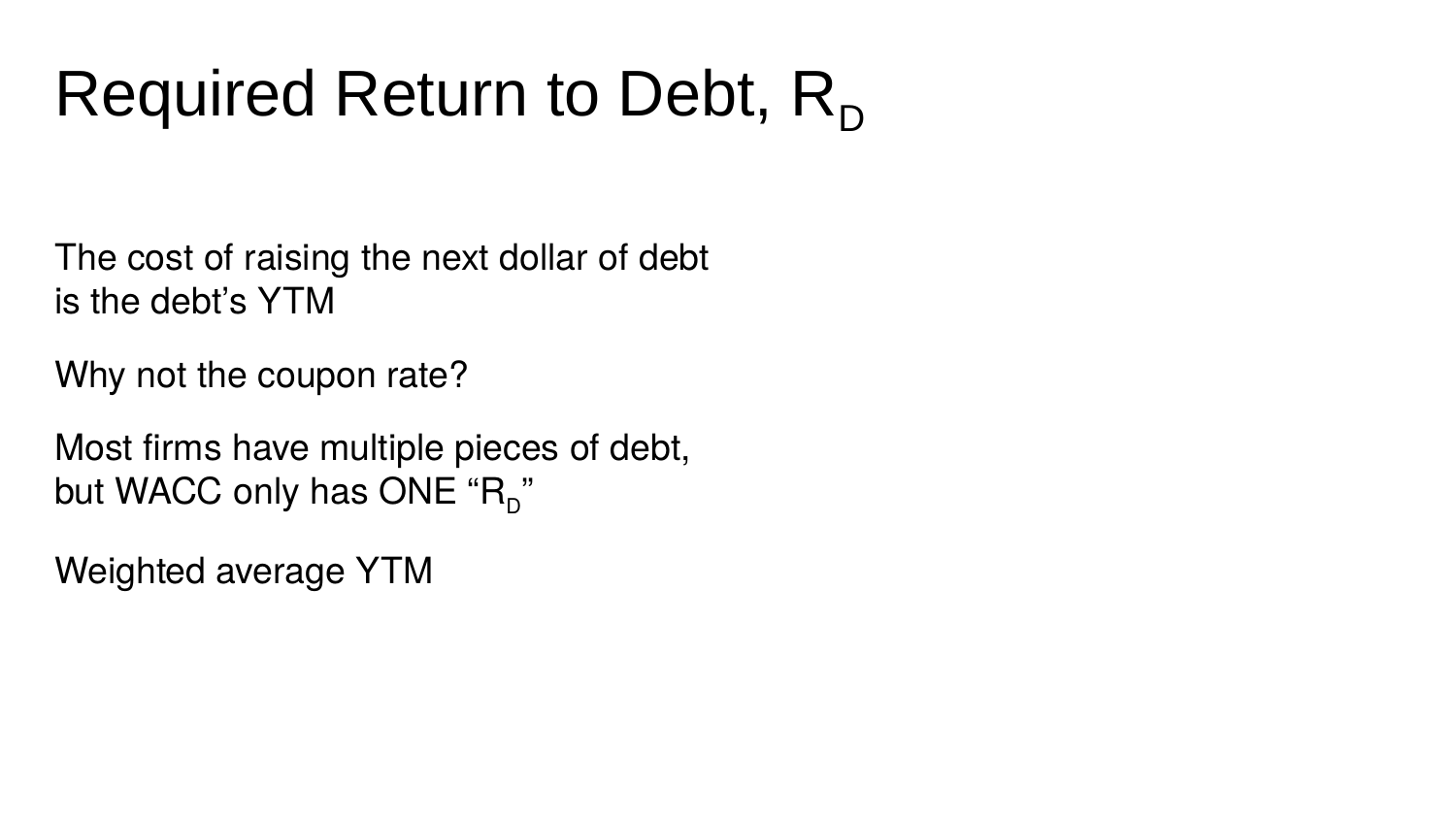

# Required Return to Debt, RD
The cost of raising the next dollar of debt is the debt’s YTM

Why not the coupon rate?

Most firms have multiple pieces of debt, but WACC only has ONE “RD”

Weighted average YTM